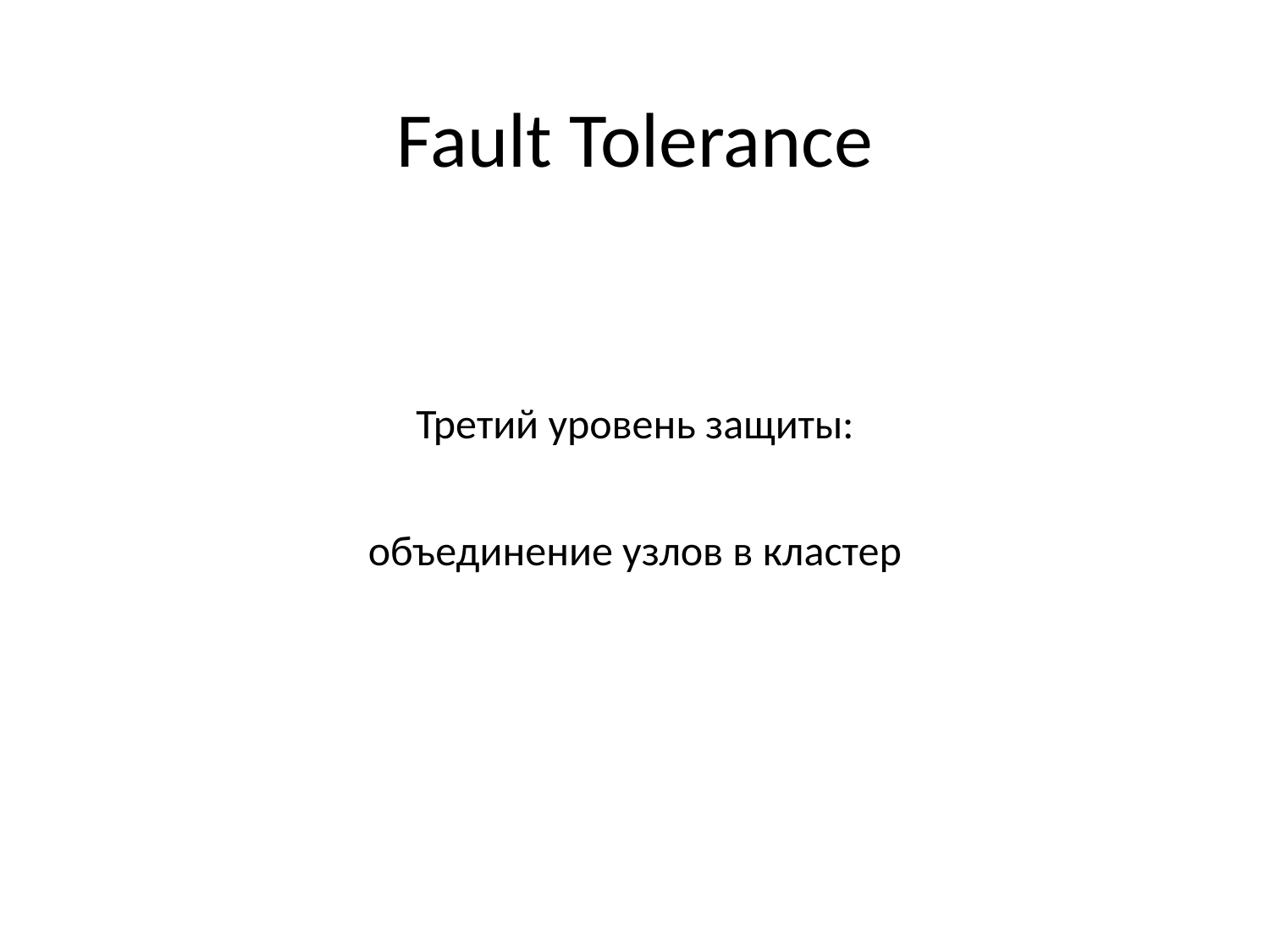

# Fault Tolerance
Третий уровень защиты:

объединение узлов в кластер